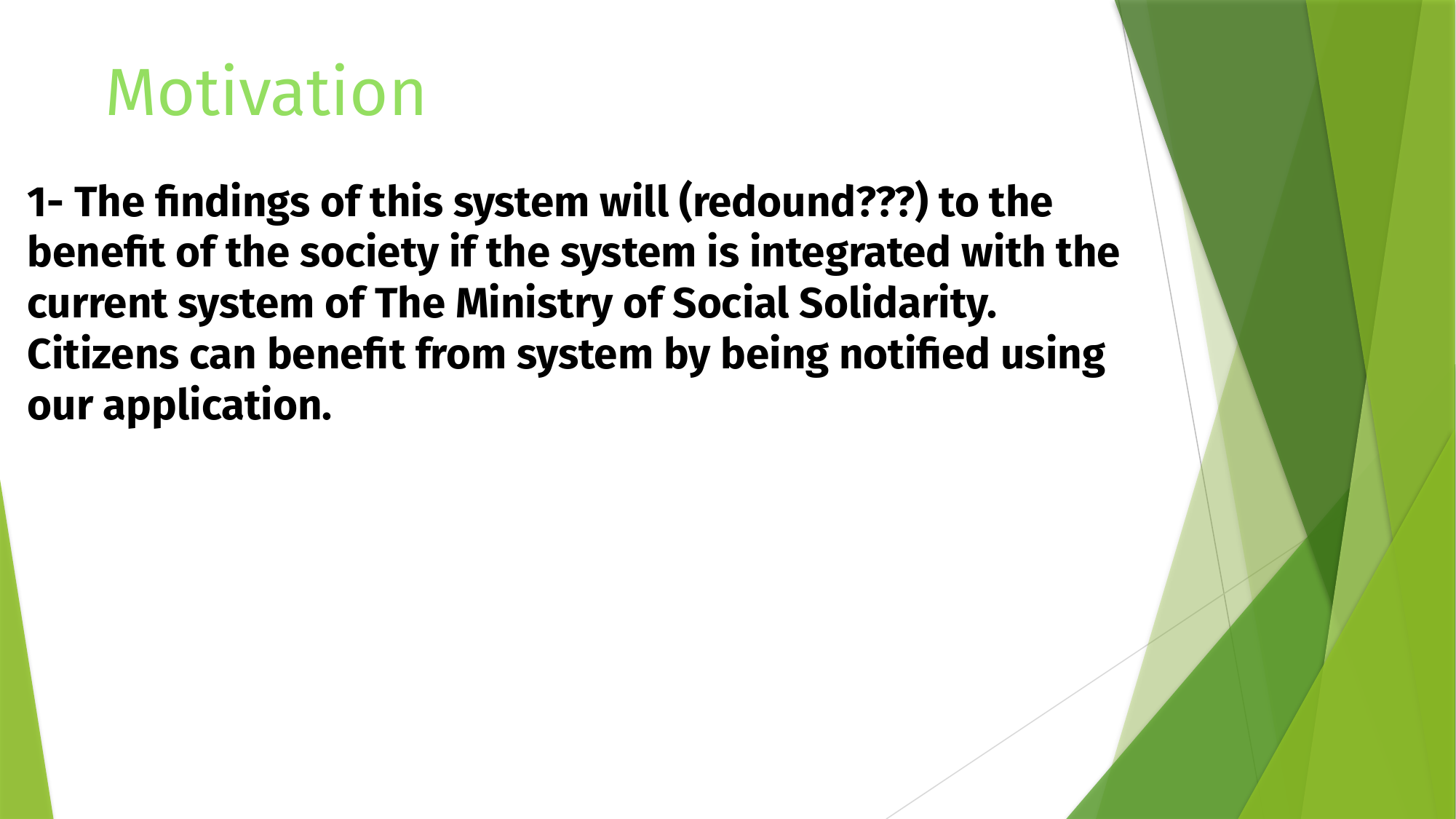

Motivation
1- The findings of this system will (redound???) to the benefit of the society if the system is integrated with the current system of The Ministry of Social Solidarity. Citizens can benefit from system by being notified using our application.